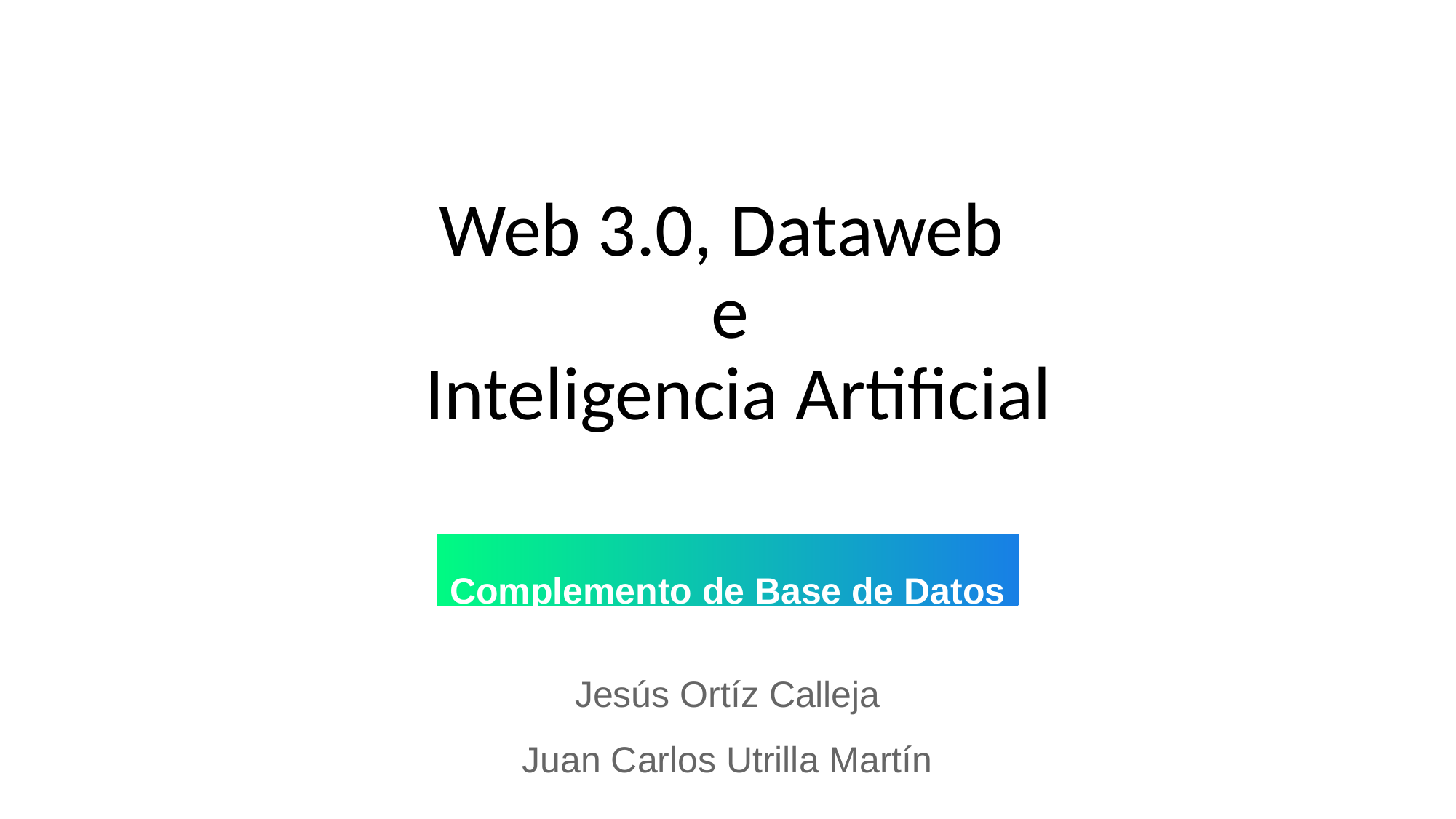

Web 3.0, Dataweb
e
 Inteligencia Artificial

Complemento de Base de Datos
Jesús Ortíz Calleja
Juan Carlos Utrilla Martín